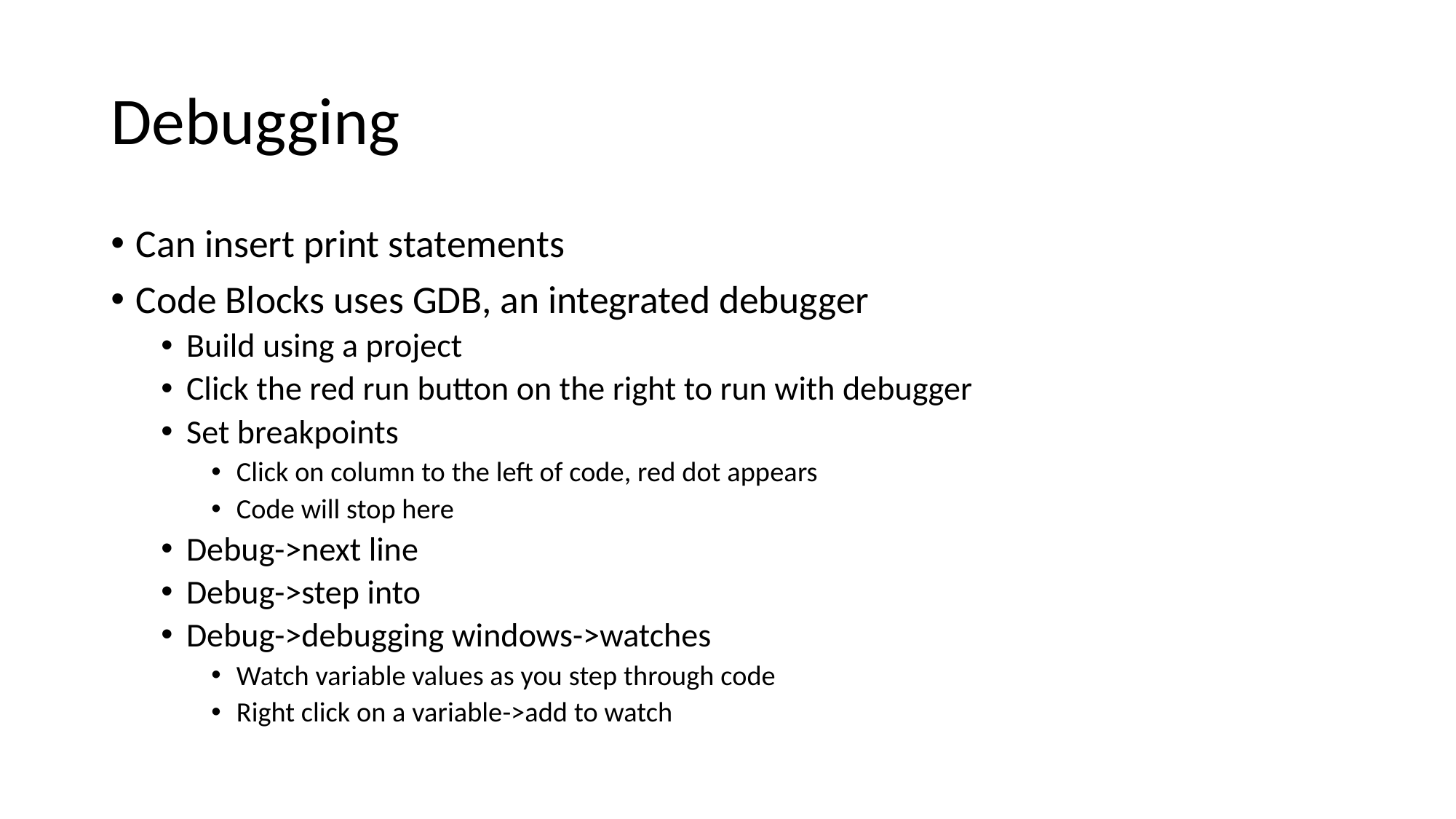

# Debugging
Can insert print statements
Code Blocks uses GDB, an integrated debugger
Build using a project
Click the red run button on the right to run with debugger
Set breakpoints
Click on column to the left of code, red dot appears
Code will stop here
Debug->next line
Debug->step into
Debug->debugging windows->watches
Watch variable values as you step through code
Right click on a variable->add to watch